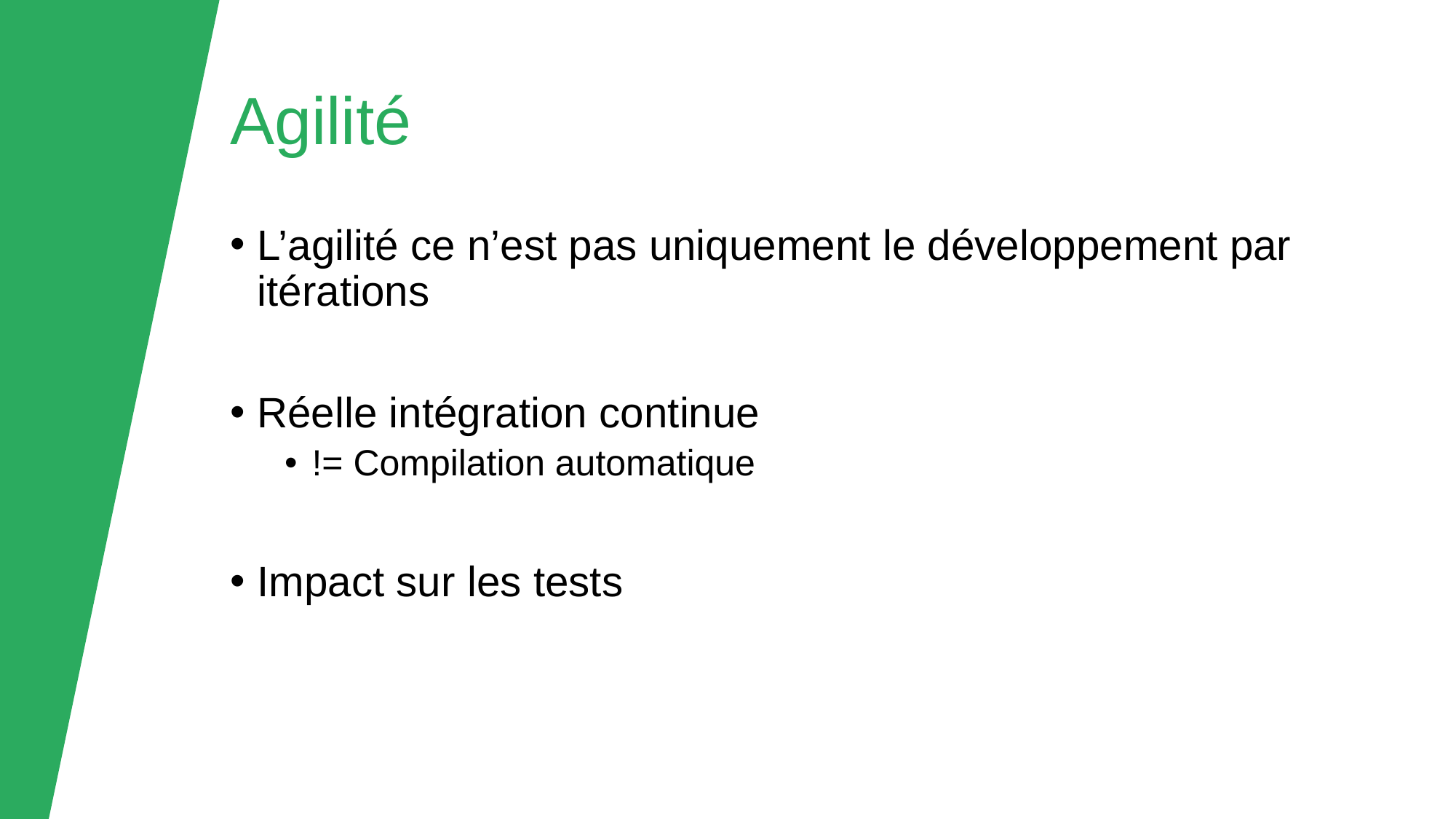

# Agilité
L’agilité ce n’est pas uniquement le développement par itérations

Réelle intégration continue
!= Compilation automatique

Impact sur les tests